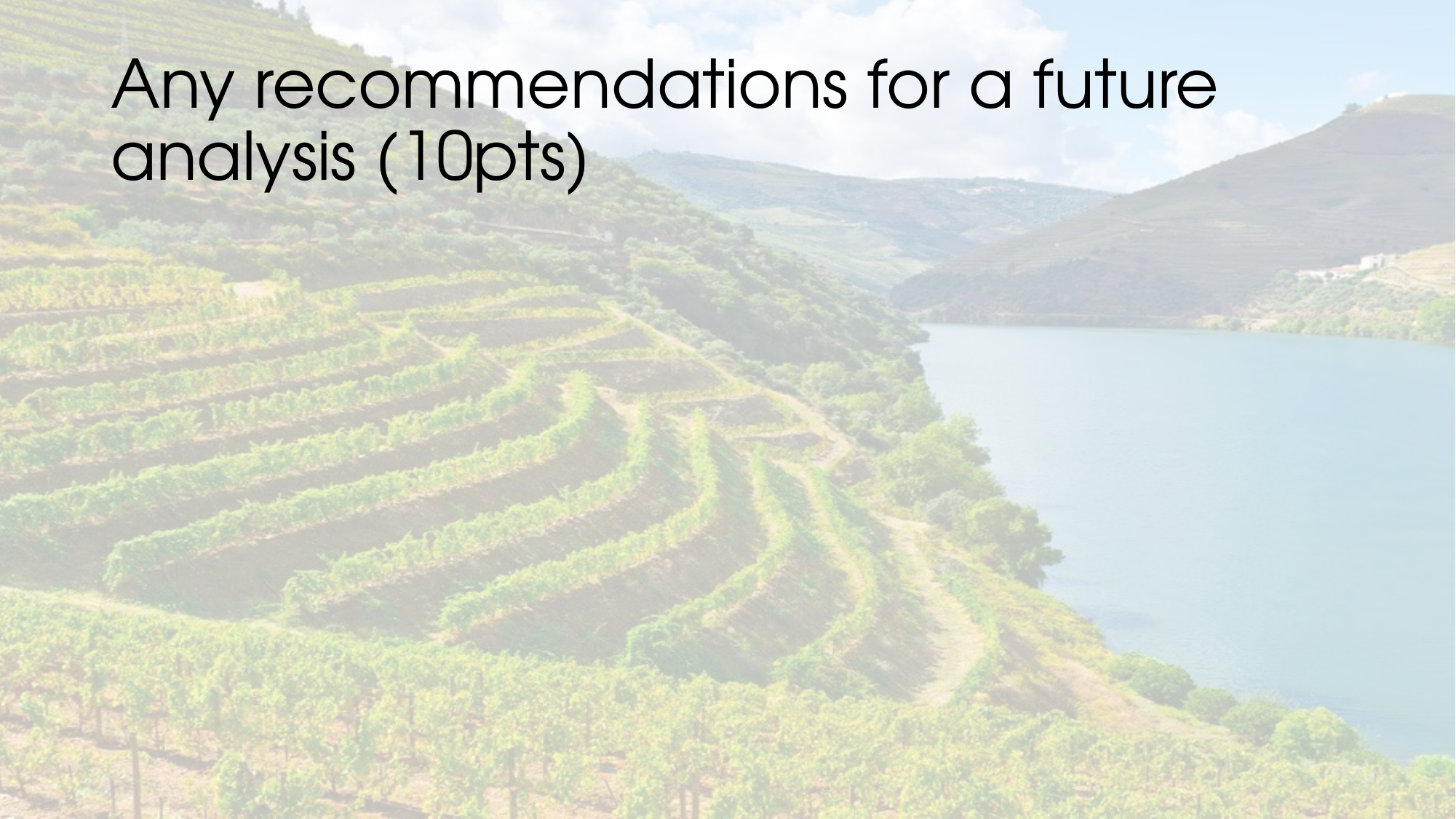

# Any recommendations for a future analysis (10pts)